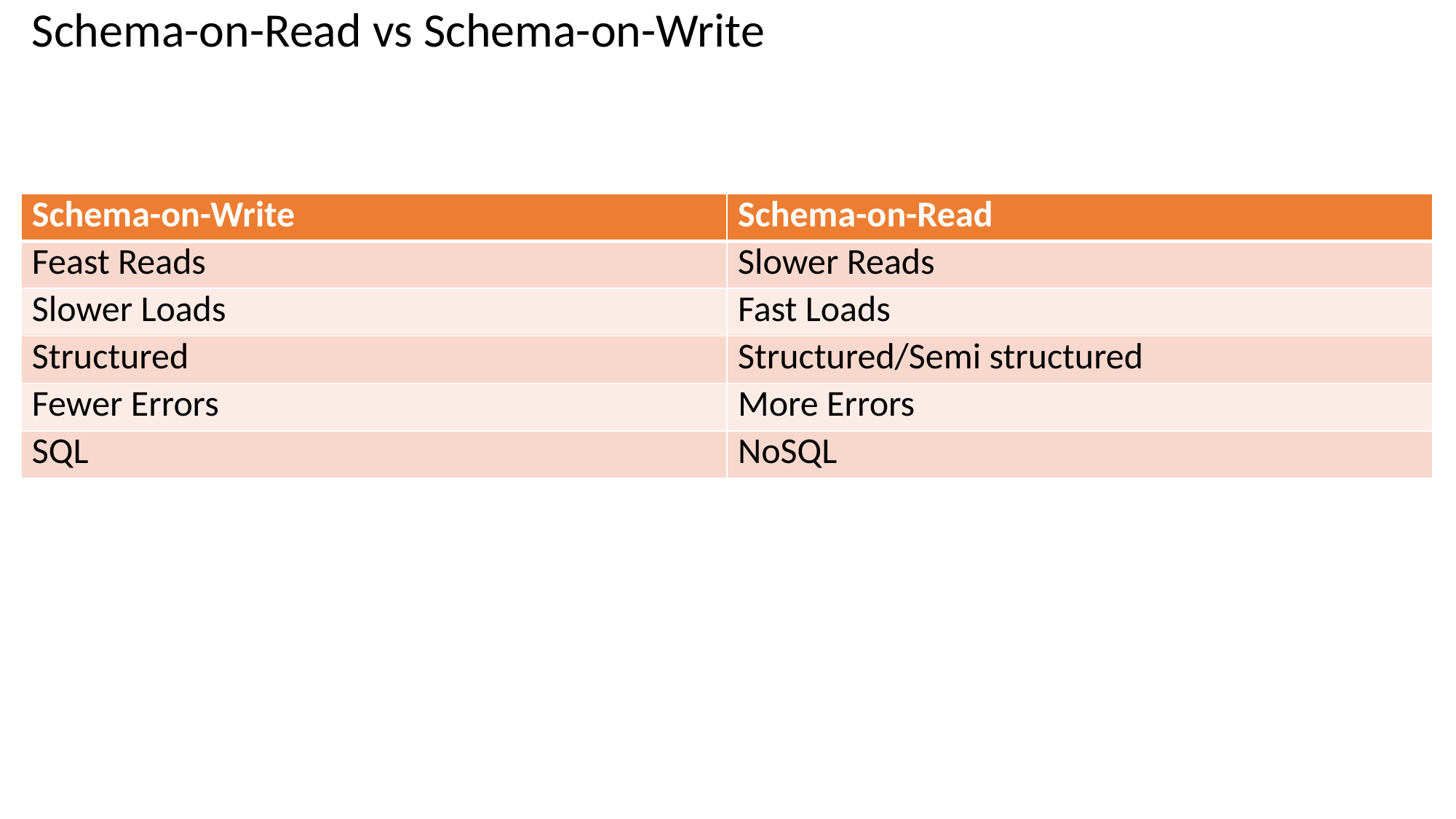

# Schema-on-Read vs Schema-on-Write
| Schema-on-Write | Schema-on-Read |
| --- | --- |
| Feast Reads | Slower Reads |
| Slower Loads | Fast Loads |
| Structured | Structured/Semi structured |
| Fewer Errors | More Errors |
| SQL | NoSQL |